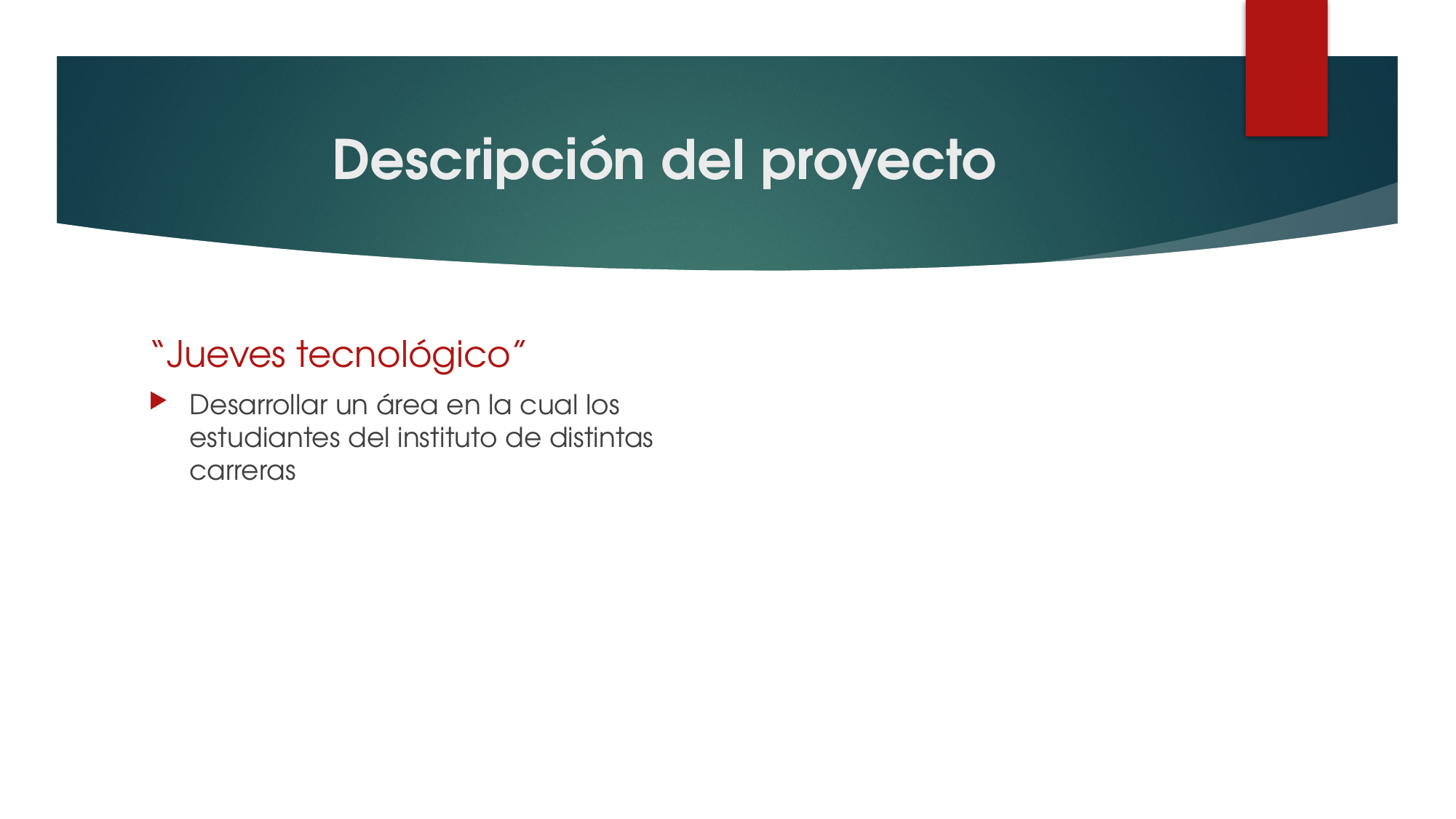

# Descripción del proyecto
“Jueves tecnológico”

Desarrollar un área en la cual los estudiantes del instituto de distintas carreras